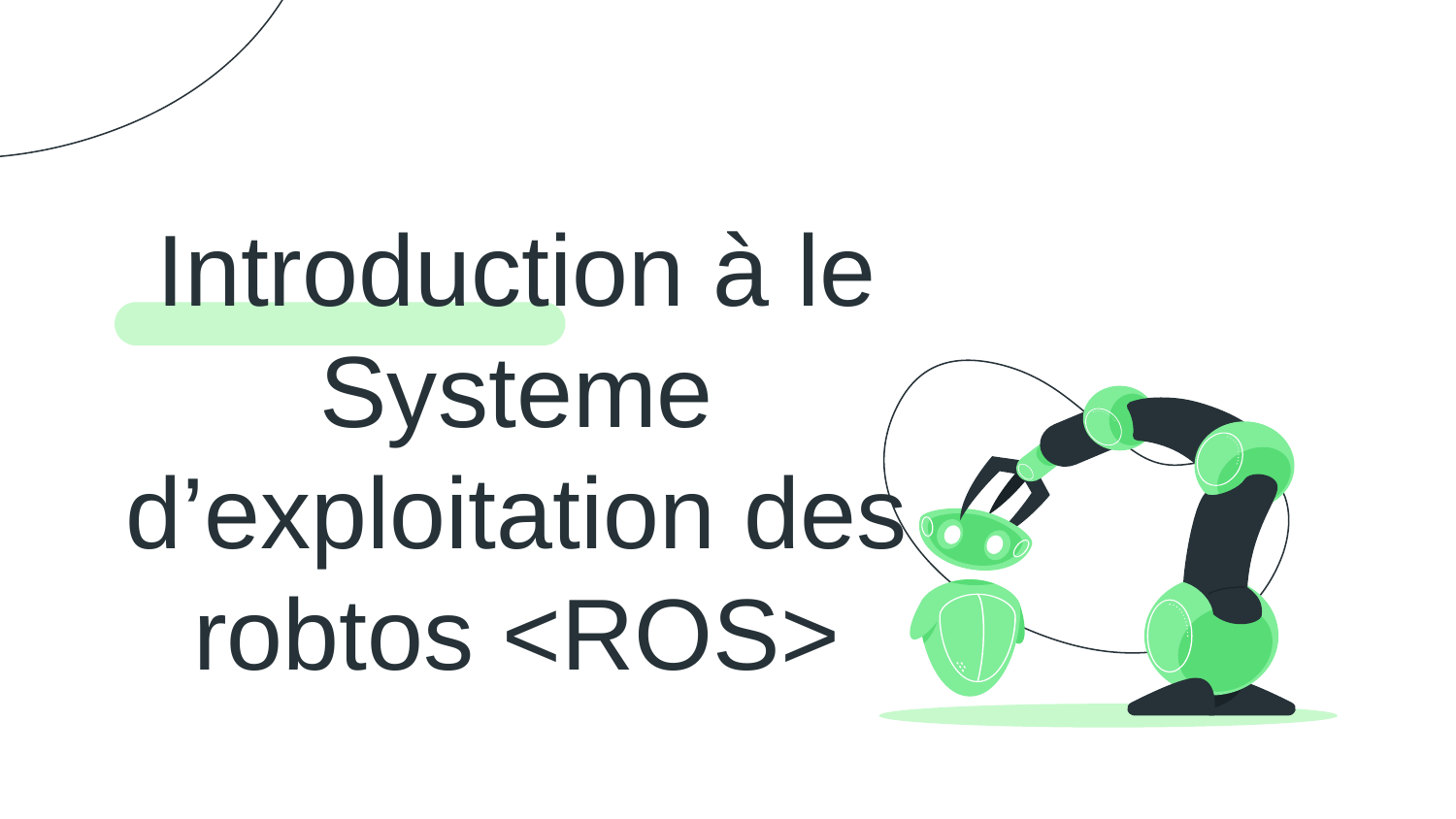

# Introduction à le Systeme d’exploitation des robtos <ROS>